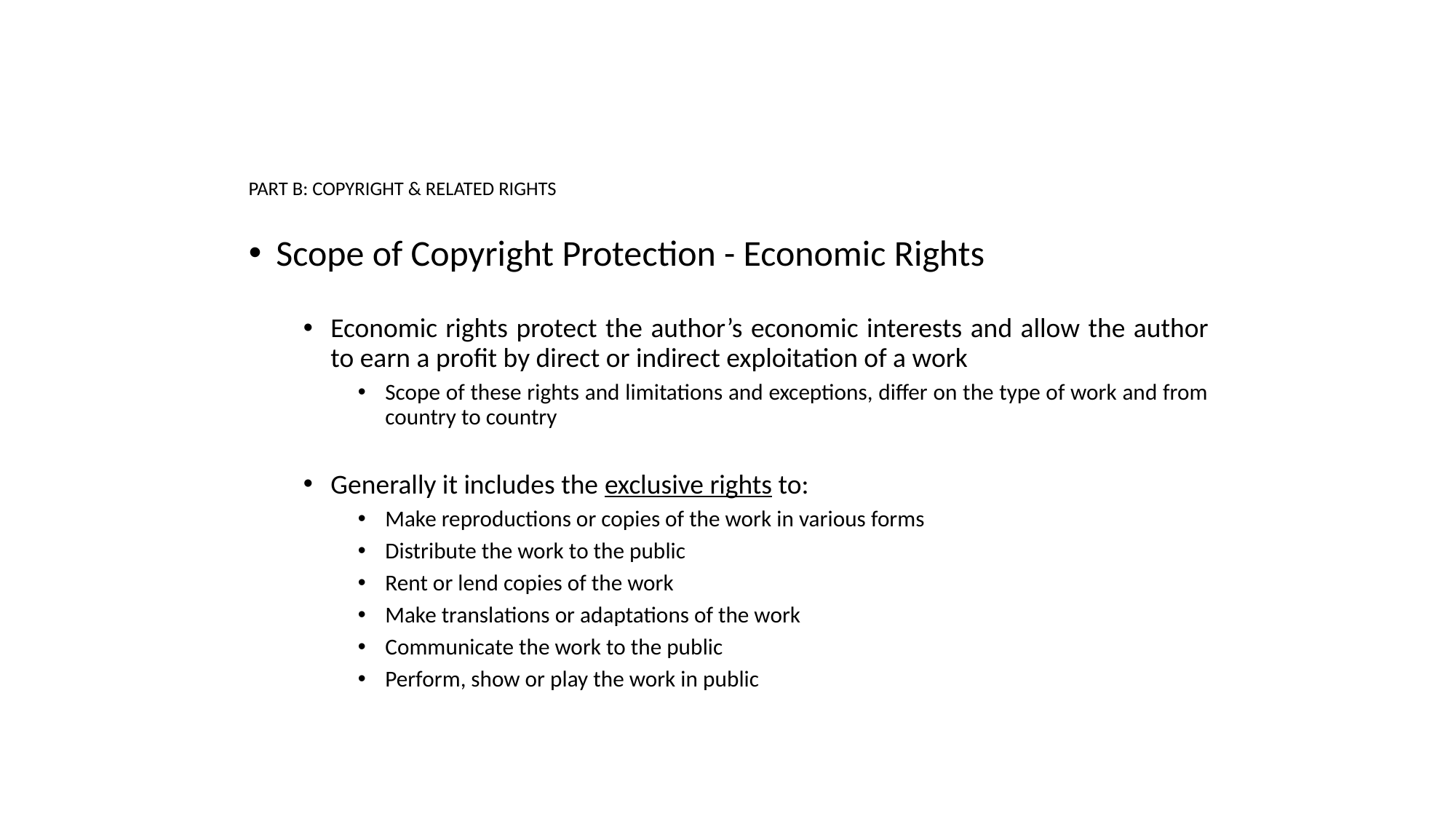

# PART B: COPYRIGHT & RELATED RIGHTS
Scope of Copyright Protection - Economic Rights

Economic rights protect the author’s economic interests and allow the author to earn a profit by direct or indirect exploitation of a work
Scope of these rights and limitations and exceptions, differ on the type of work and from country to country

Generally it includes the exclusive rights to:
Make reproductions or copies of the work in various forms
Distribute the work to the public
Rent or lend copies of the work
Make translations or adaptations of the work
Communicate the work to the public
Perform, show or play the work in public